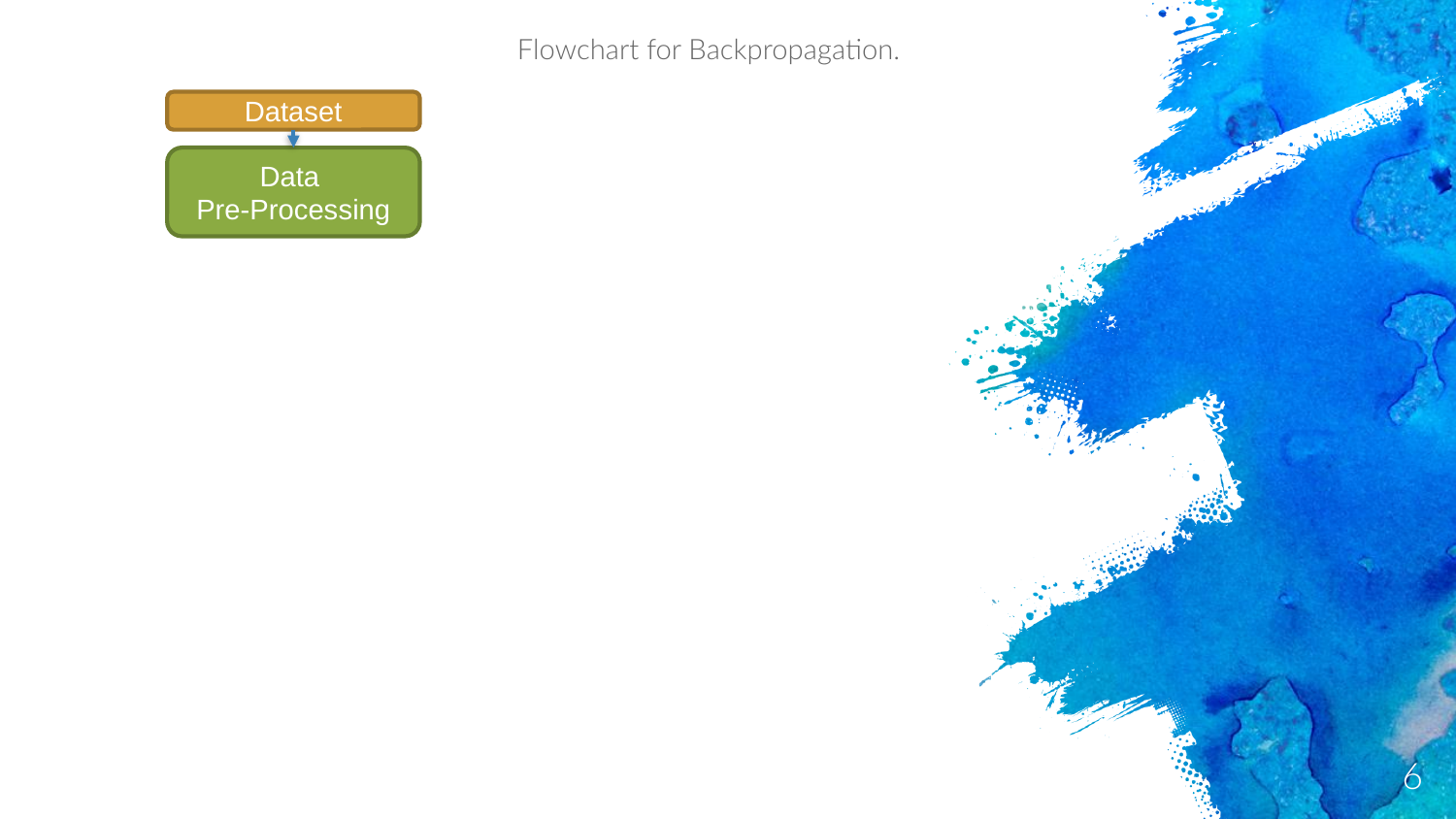

Flowchart for Backpropagation.
Dataset
Data
Pre-Processing
6